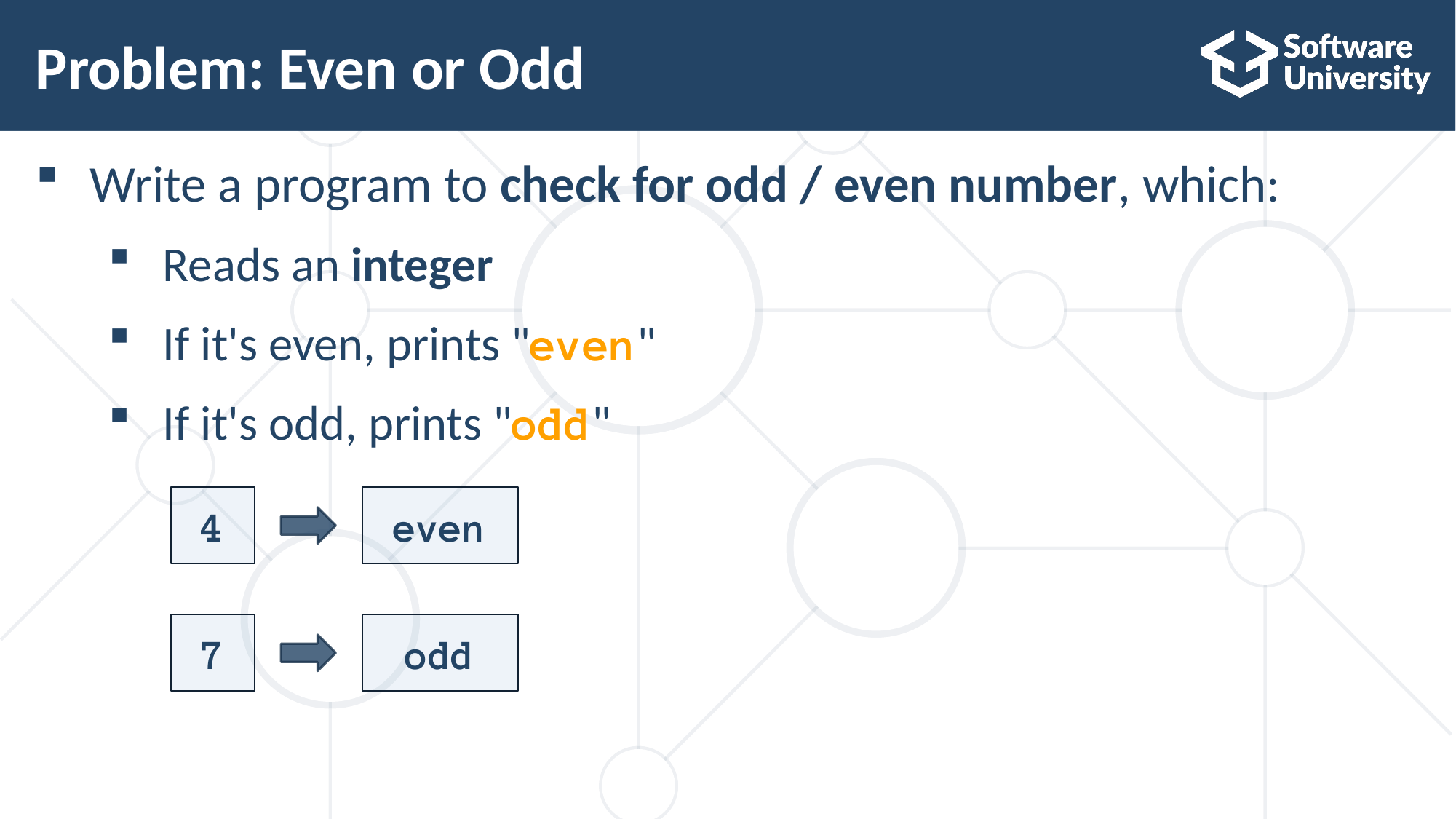

# Problem: Even or Odd
Write a program to check for odd / even number, which:
Reads an integer
If it's even, prints "even"
If it's odd, prints "odd"

4
even

7
odd